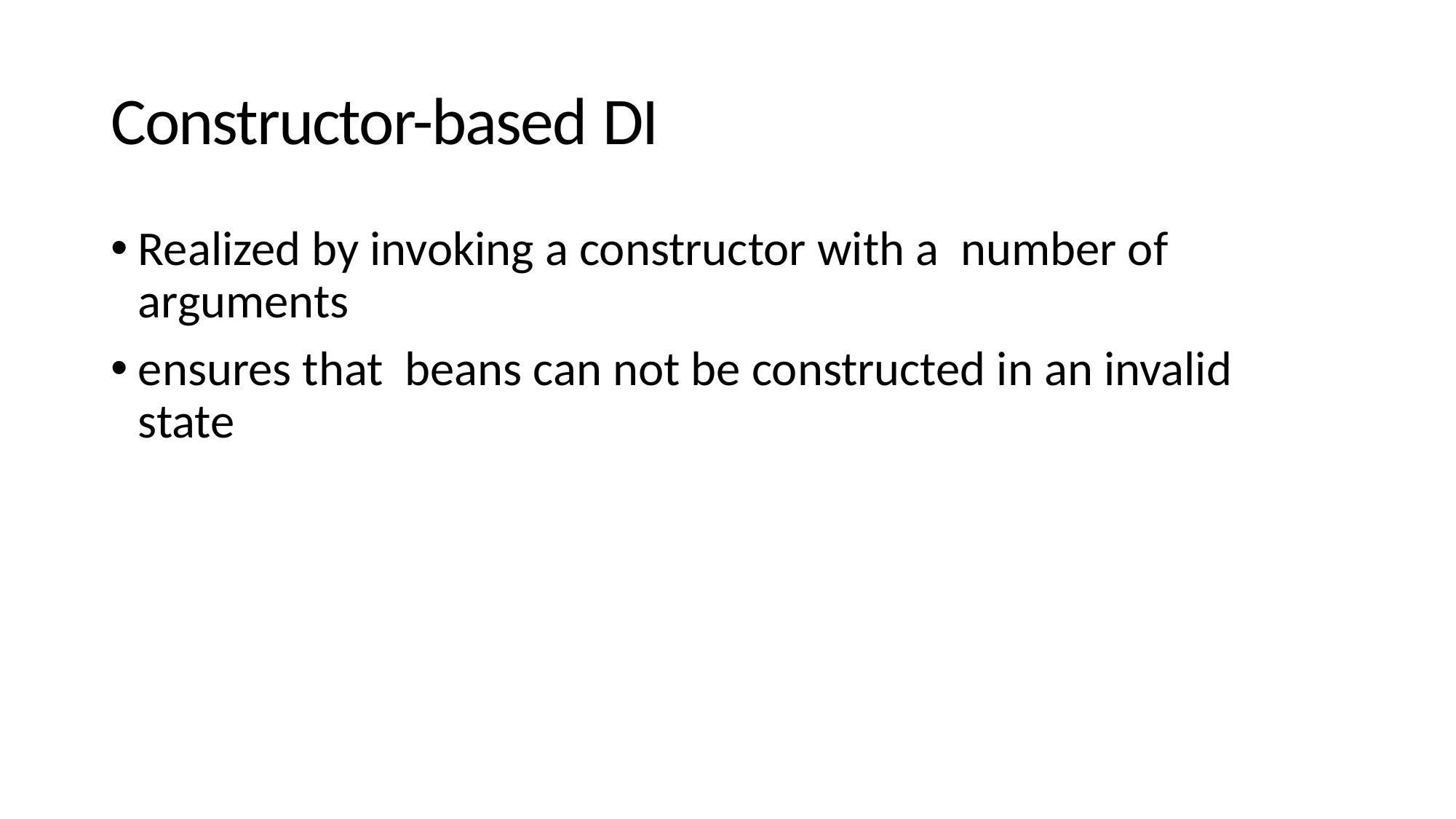

# Constructor-based DI
Realized by invoking a constructor with a  number of arguments
ensures that  beans can not be constructed in an invalid  state